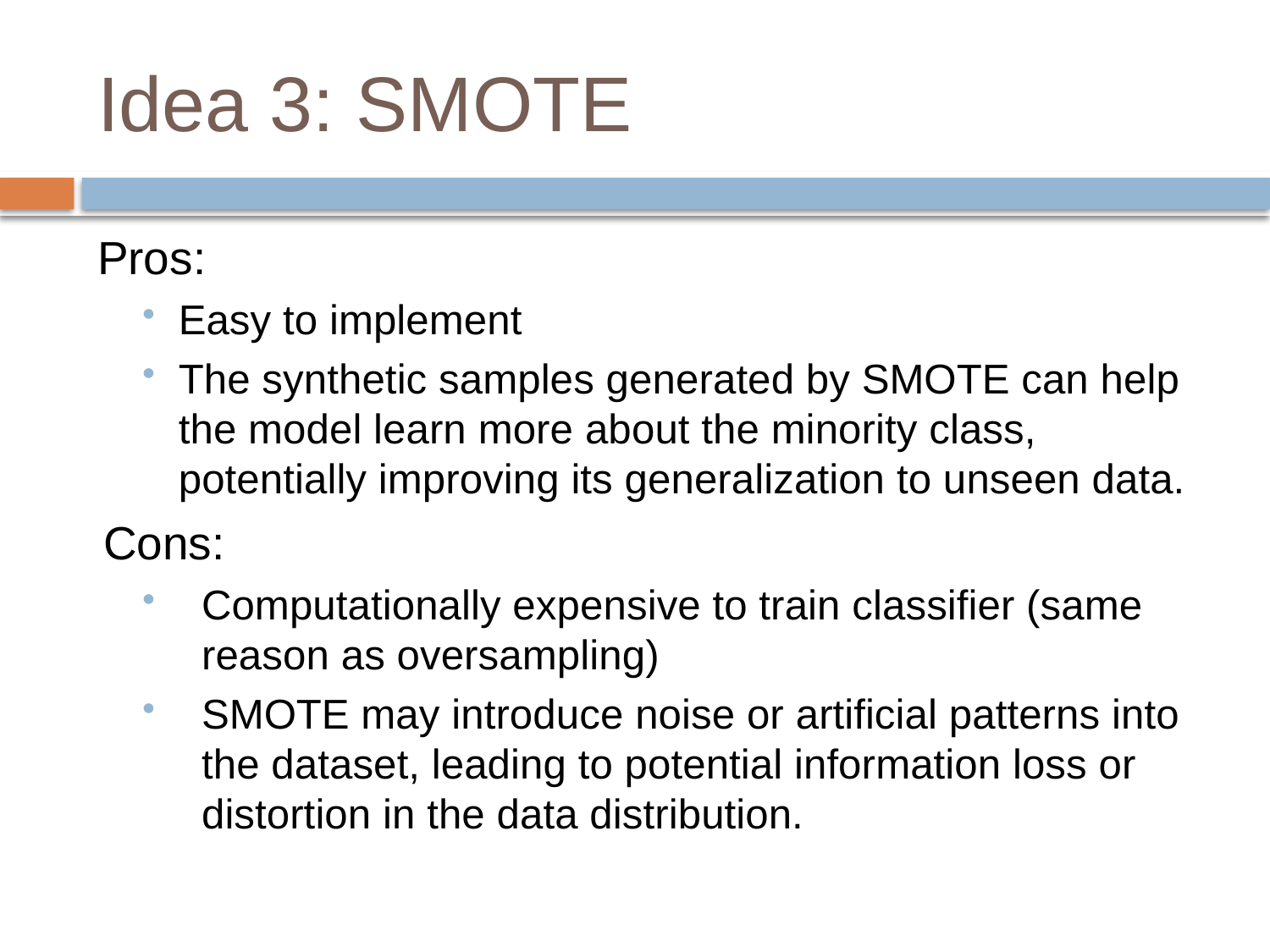

# Idea 3: SMOTE
Pros:
Easy to implement
The synthetic samples generated by SMOTE can help the model learn more about the minority class, potentially improving its generalization to unseen data.
Cons:
Computationally expensive to train classifier (same reason as oversampling)
SMOTE may introduce noise or artificial patterns into the dataset, leading to potential information loss or distortion in the data distribution.